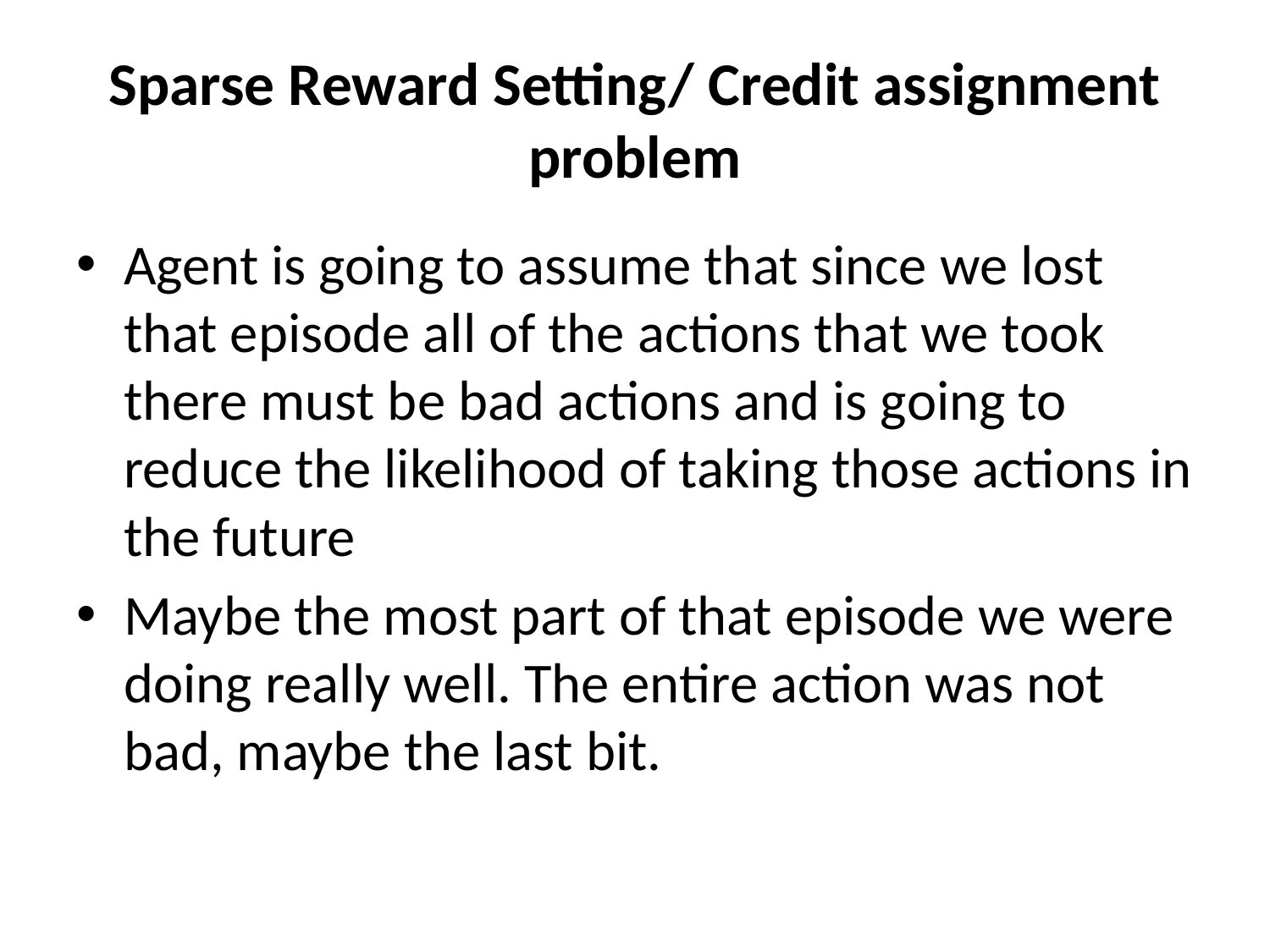

# Sparse Reward Setting/ Credit assignment problem
Agent is going to assume that since we lost that episode all of the actions that we took there must be bad actions and is going to reduce the likelihood of taking those actions in the future
Maybe the most part of that episode we were doing really well. The entire action was not bad, maybe the last bit.